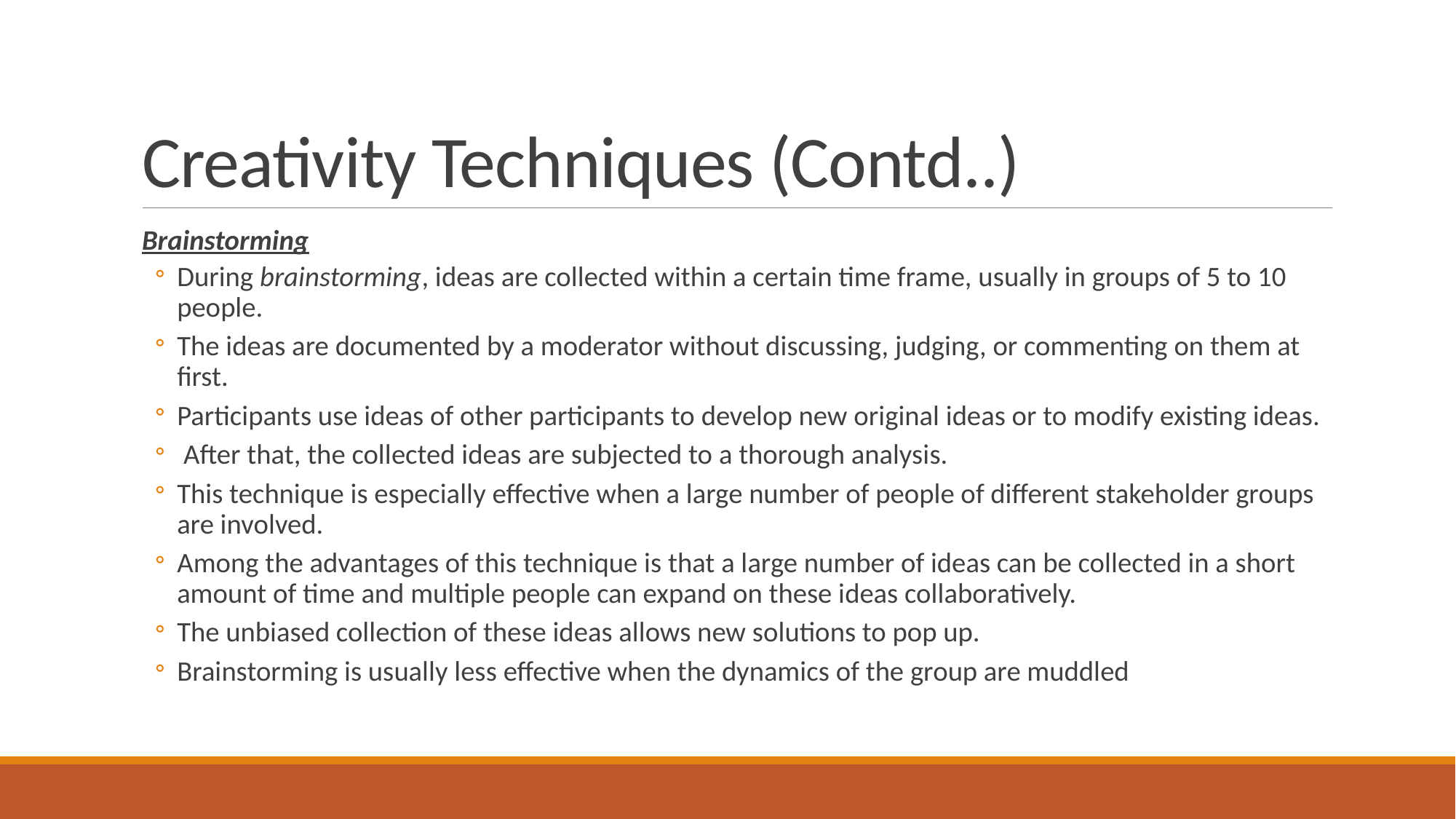

# Creativity Techniques (Contd..)
Brainstorming
During brainstorming, ideas are collected within a certain time frame, usually in groups of 5 to 10 people.
The ideas are documented by a moderator without discussing, judging, or commenting on them at first.
Participants use ideas of other participants to develop new original ideas or to modify existing ideas.
 After that, the collected ideas are subjected to a thorough analysis.
This technique is especially effective when a large number of people of different stakeholder groups are involved.
Among the advantages of this technique is that a large number of ideas can be collected in a short amount of time and multiple people can expand on these ideas collaboratively.
The unbiased collection of these ideas allows new solutions to pop up.
Brainstorming is usually less effective when the dynamics of the group are muddled